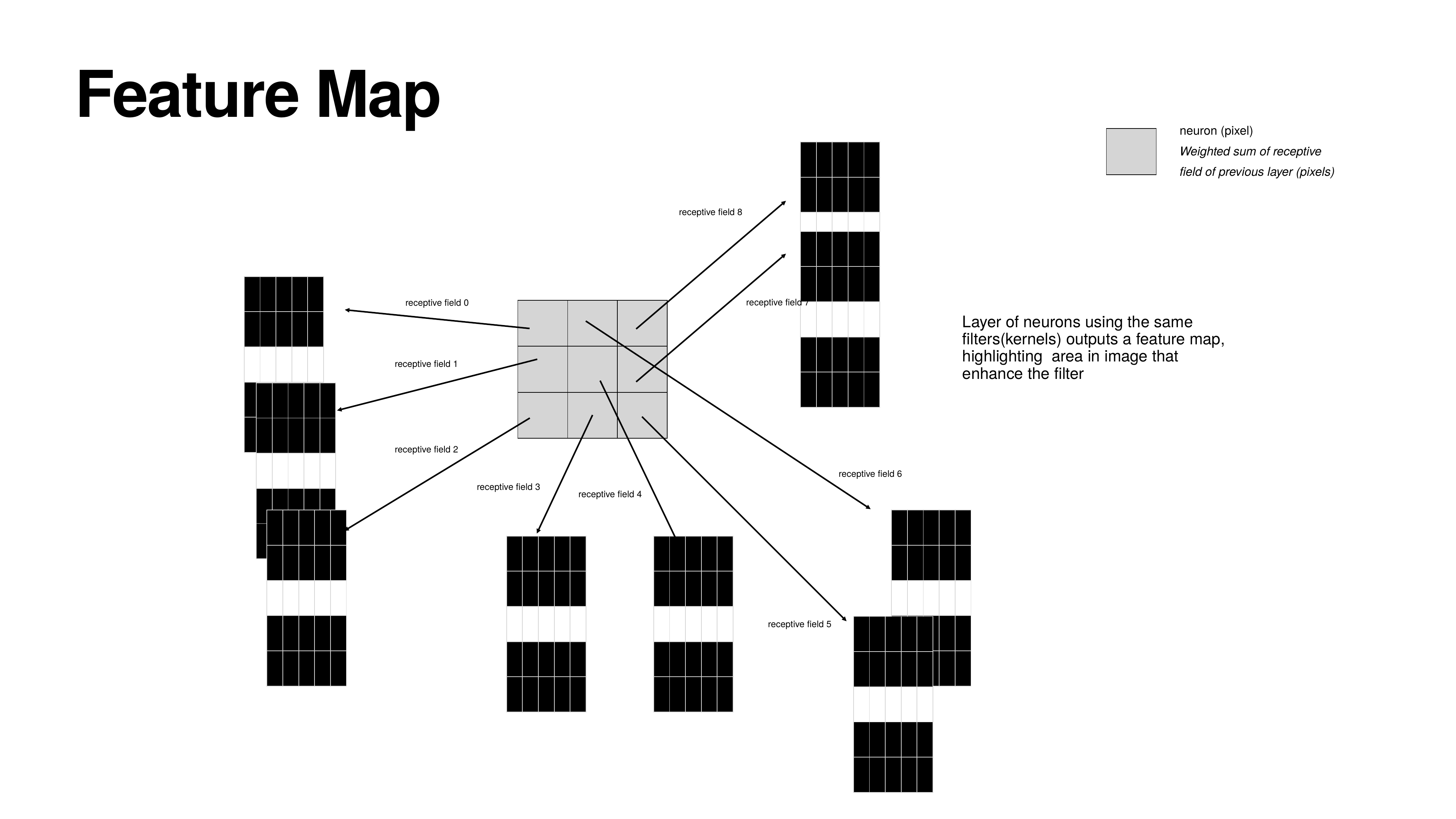

# Feature Map
neuron (pixel)
Weighted sum of receptive
field of previous layer (pixels)
|  |
| --- |
|  |  |  |  |  |
| --- | --- | --- | --- | --- |
|  |  |  |  |  |
|  |  |  |  |  |
|  |  |  |  |  |
|  |  |  |  |  |

receptive field 8
|  |  |  |  |  |
| --- | --- | --- | --- | --- |
|  |  |  |  |  |
|  |  |  |  |  |
|  |  |  |  |  |
|  |  |  |  |  |

|  |  |  |  |  |
| --- | --- | --- | --- | --- |
|  |  |  |  |  |
|  |  |  |  |  |
|  |  |  |  |  |
|  |  |  |  |  |
receptive field 7
receptive field 0
|  |  |  |
| --- | --- | --- |
|  |  |  |
|  |  |  |

Layer of neurons using the same filters(kernels) outputs a feature map, highlighting  area in image that enhance the filter

receptive field 1

|  |  |  |  |  |
| --- | --- | --- | --- | --- |
|  |  |  |  |  |
|  |  |  |  |  |
|  |  |  |  |  |
|  |  |  |  |  |

receptive field 2
receptive field 6
receptive field 3
receptive field 4
|  |  |  |  |  |
| --- | --- | --- | --- | --- |
|  |  |  |  |  |
|  |  |  |  |  |
|  |  |  |  |  |
|  |  |  |  |  |
|  |  |  |  |  |
| --- | --- | --- | --- | --- |
|  |  |  |  |  |
|  |  |  |  |  |
|  |  |  |  |  |
|  |  |  |  |  |
|  |  |  |  |  |
| --- | --- | --- | --- | --- |
|  |  |  |  |  |
|  |  |  |  |  |
|  |  |  |  |  |
|  |  |  |  |  |
|  |  |  |  |  |
| --- | --- | --- | --- | --- |
|  |  |  |  |  |
|  |  |  |  |  |
|  |  |  |  |  |
|  |  |  |  |  |
receptive field 5
|  |  |  |  |  |
| --- | --- | --- | --- | --- |
|  |  |  |  |  |
|  |  |  |  |  |
|  |  |  |  |  |
|  |  |  |  |  |